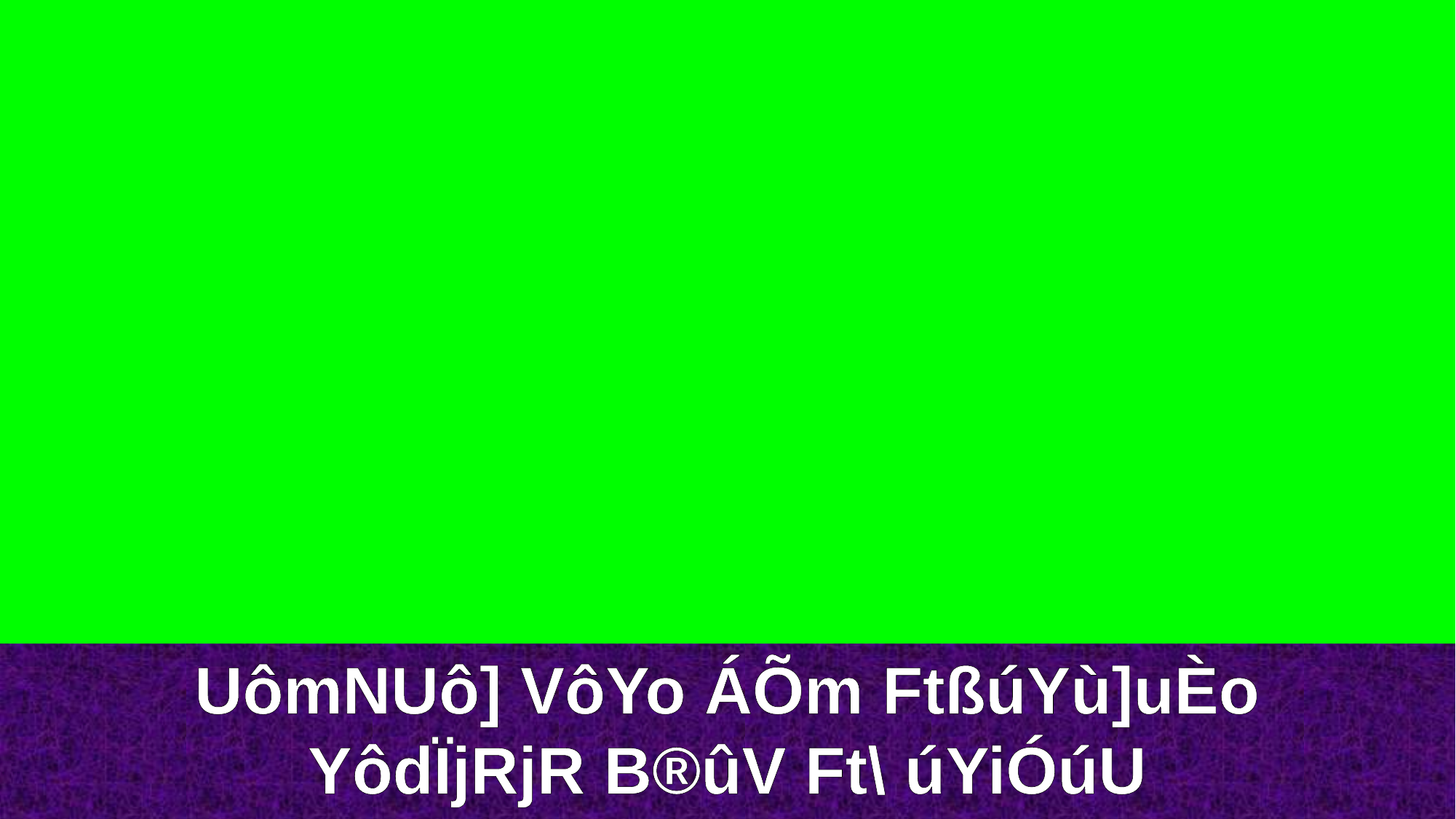

UômNUô] VôYo ÁÕm FtßúYù]uÈo
YôdÏjRjR B®ûV Ft\ úYiÓúU